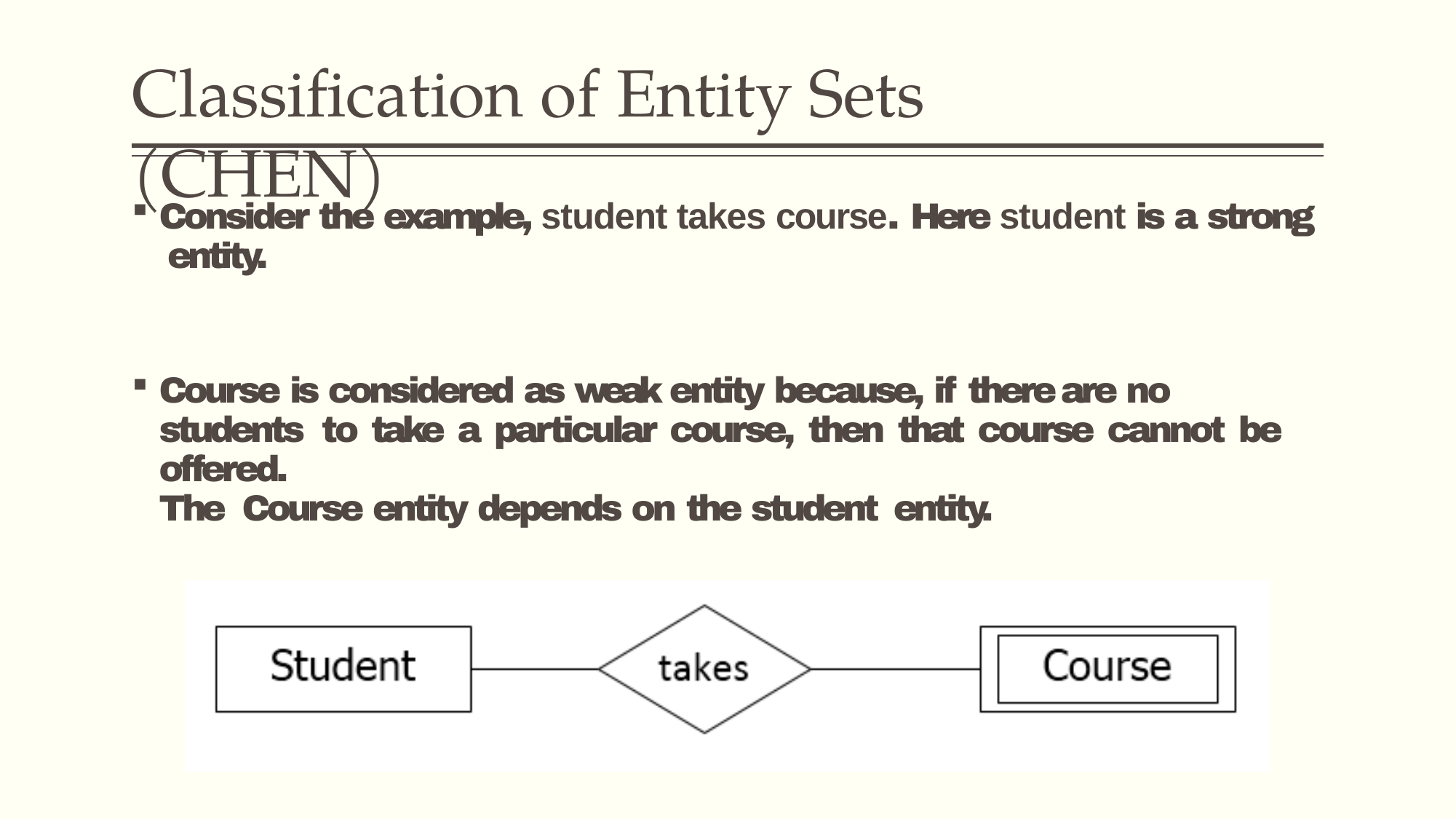

# Classification of Entity Sets (CHEN)
Consider the example, student takes course. Here student is a strong  entity.

Course is considered as weak entity because, if there are no students  to take a particular course, then that course cannot be offered.	The  Course entity depends on the student entity.